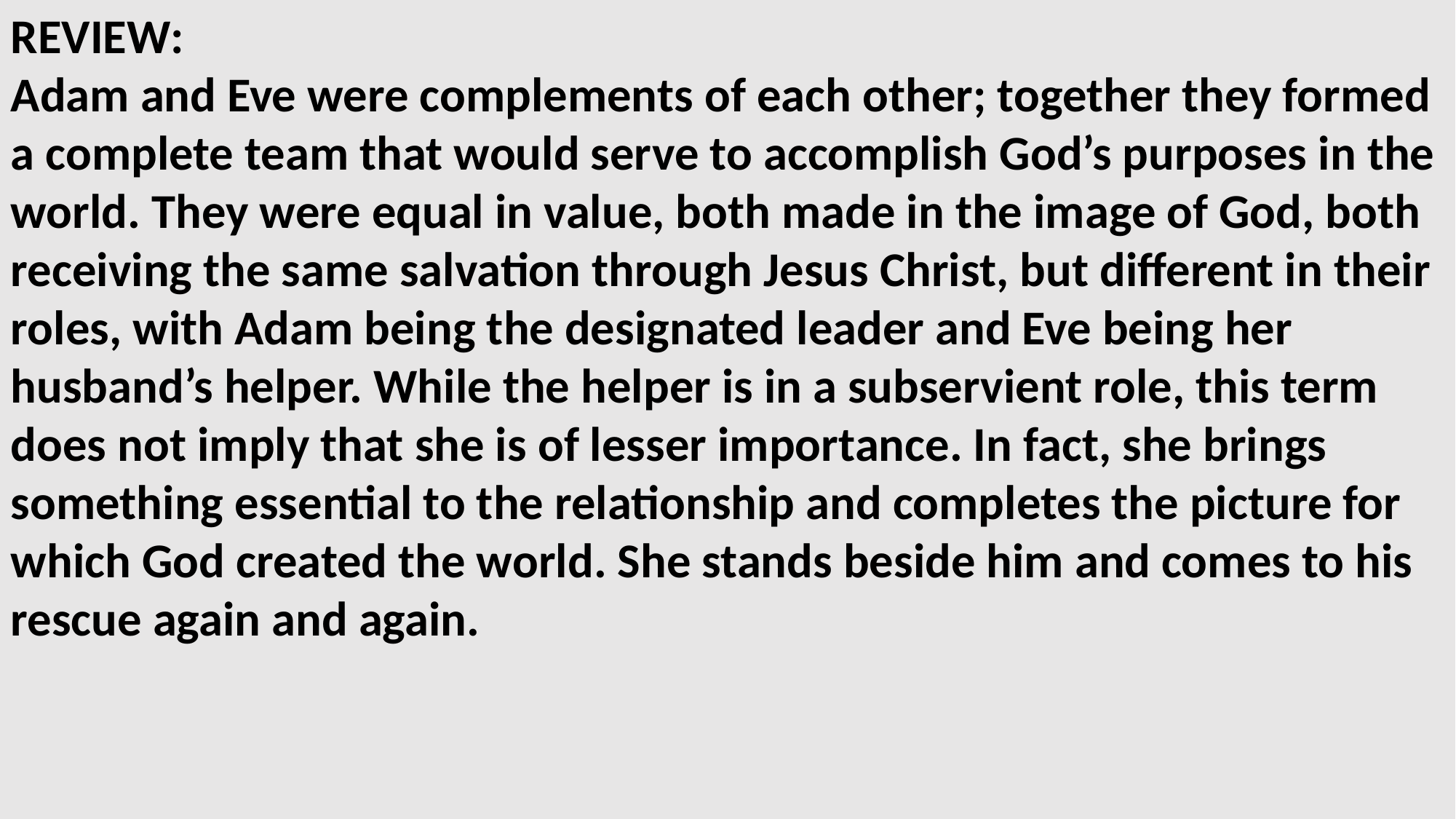

REVIEW:
Adam and Eve were complements of each other; together they formed a complete team that would serve to accomplish God’s purposes in the world. They were equal in value, both made in the image of God, both receiving the same salvation through Jesus Christ, but different in their roles, with Adam being the designated leader and Eve being her husband’s helper. While the helper is in a subservient role, this term does not imply that she is of lesser importance. In fact, she brings something essential to the relationship and completes the picture for which God created the world. She stands beside him and comes to his rescue again and again.